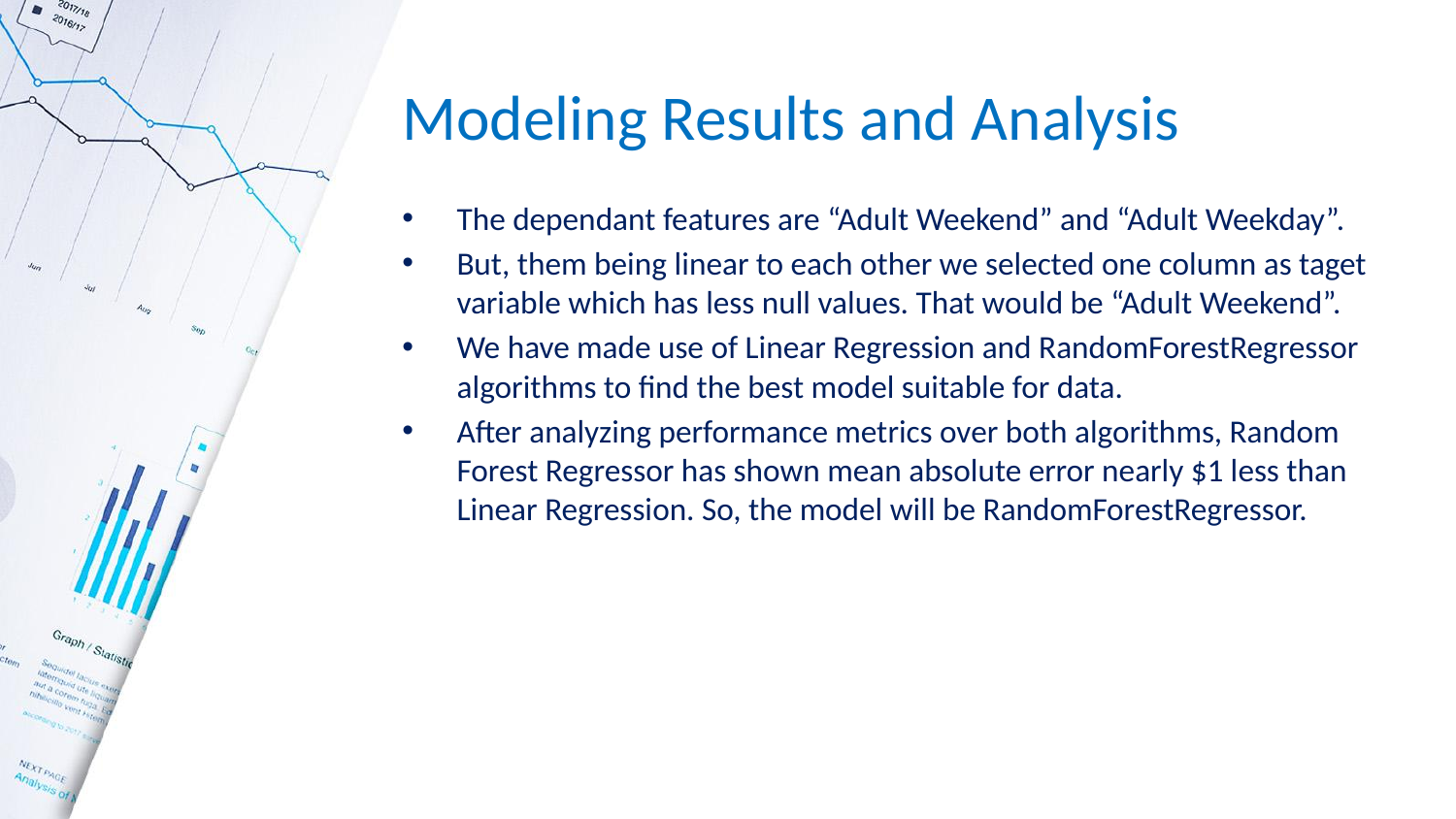

# Modeling Results and Analysis
The dependant features are “Adult Weekend” and “Adult Weekday”.
But, them being linear to each other we selected one column as taget variable which has less null values. That would be “Adult Weekend”.
We have made use of Linear Regression and RandomForestRegressor algorithms to find the best model suitable for data.
After analyzing performance metrics over both algorithms, Random Forest Regressor has shown mean absolute error nearly $1 less than Linear Regression. So, the model will be RandomForestRegressor.